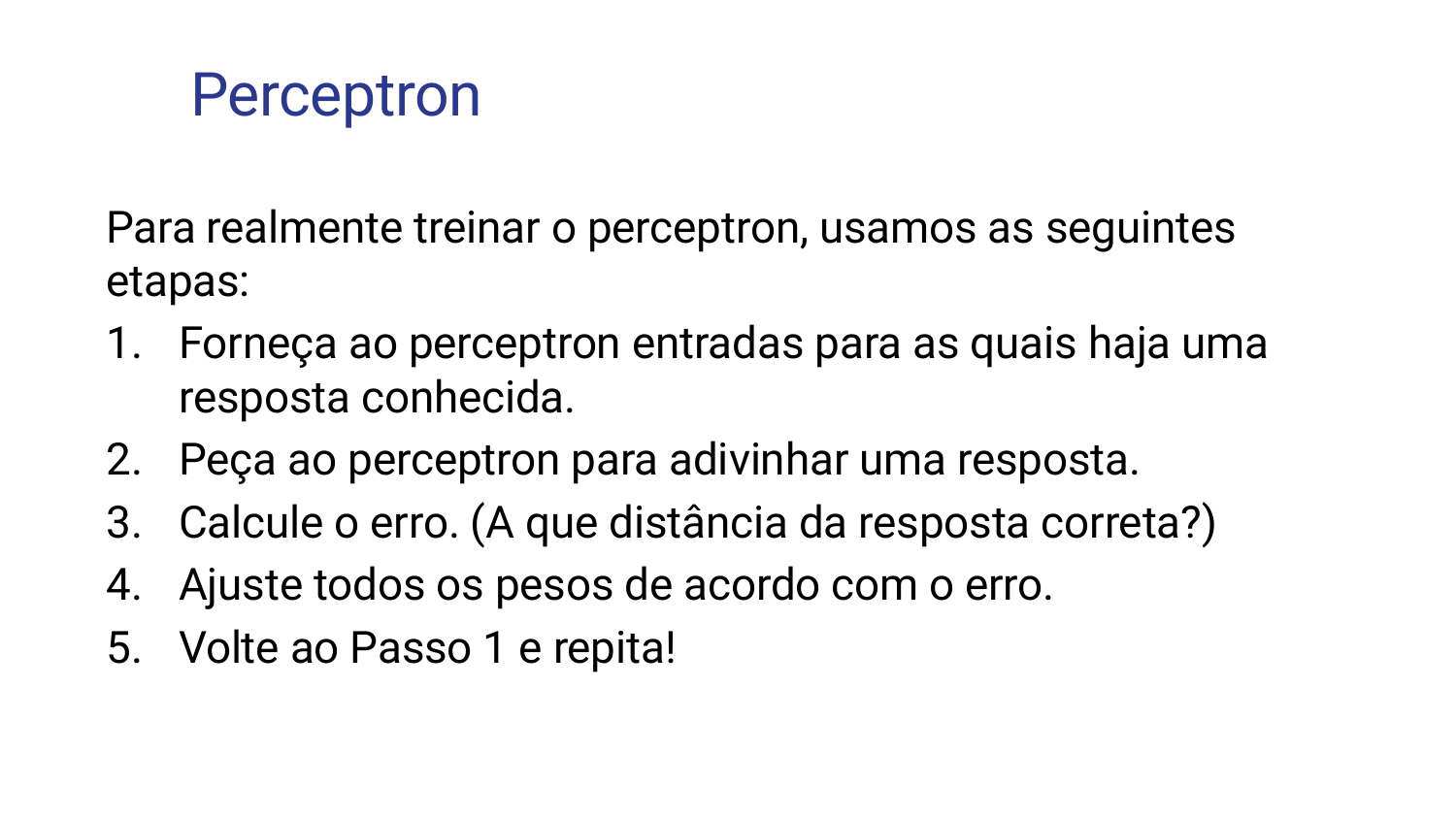

# Perceptron
Para realmente treinar o perceptron, usamos as seguintes etapas:
Forneça ao perceptron entradas para as quais haja uma resposta conhecida.
Peça ao perceptron para adivinhar uma resposta.
Calcule o erro. (A que distância da resposta correta?)
Ajuste todos os pesos de acordo com o erro.
Volte ao Passo 1 e repita!